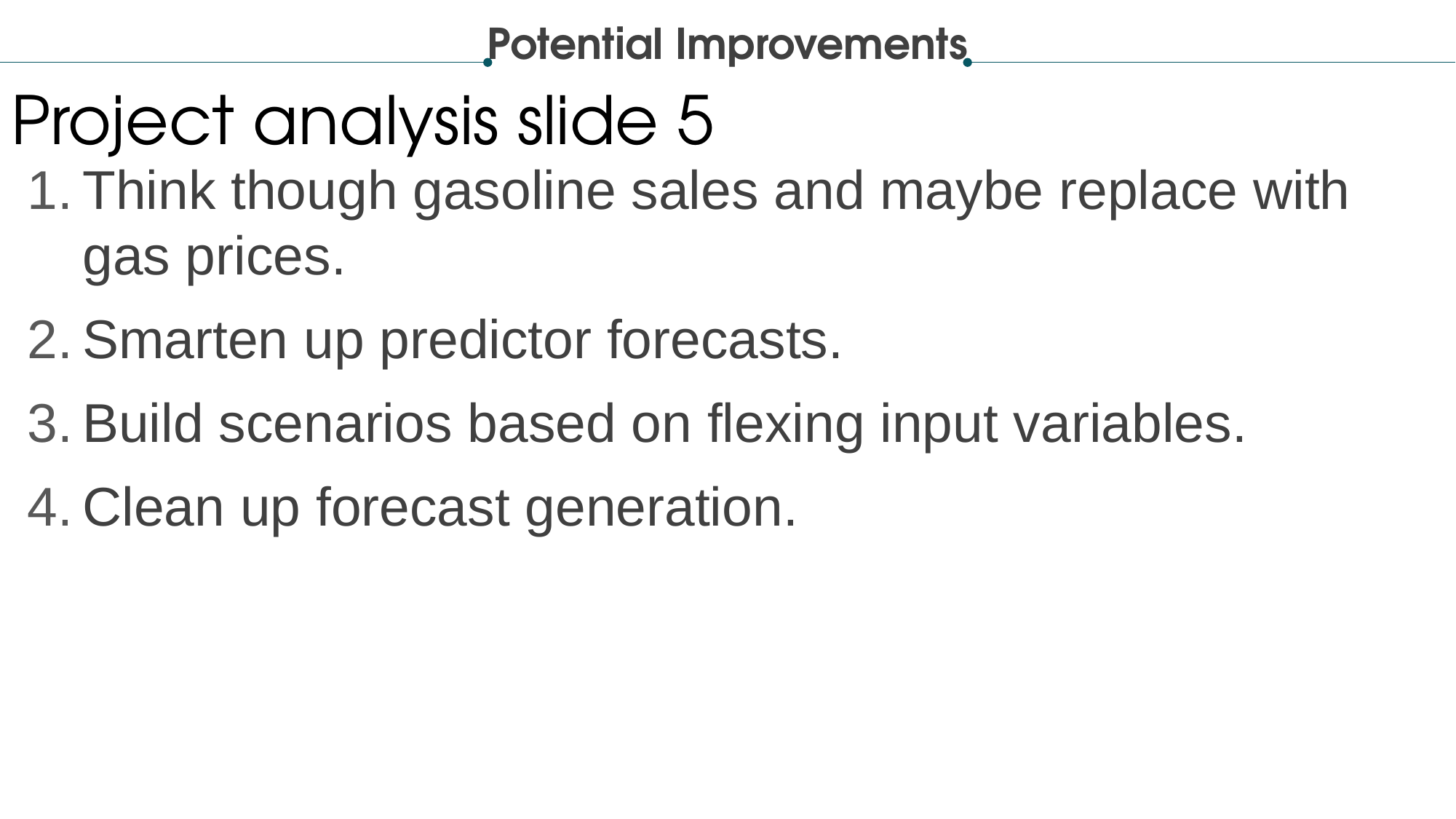

Potential Improvements
Project analysis slide 5
Think though gasoline sales and maybe replace with gas prices.
Smarten up predictor forecasts.
Build scenarios based on flexing input variables.
Clean up forecast generation.